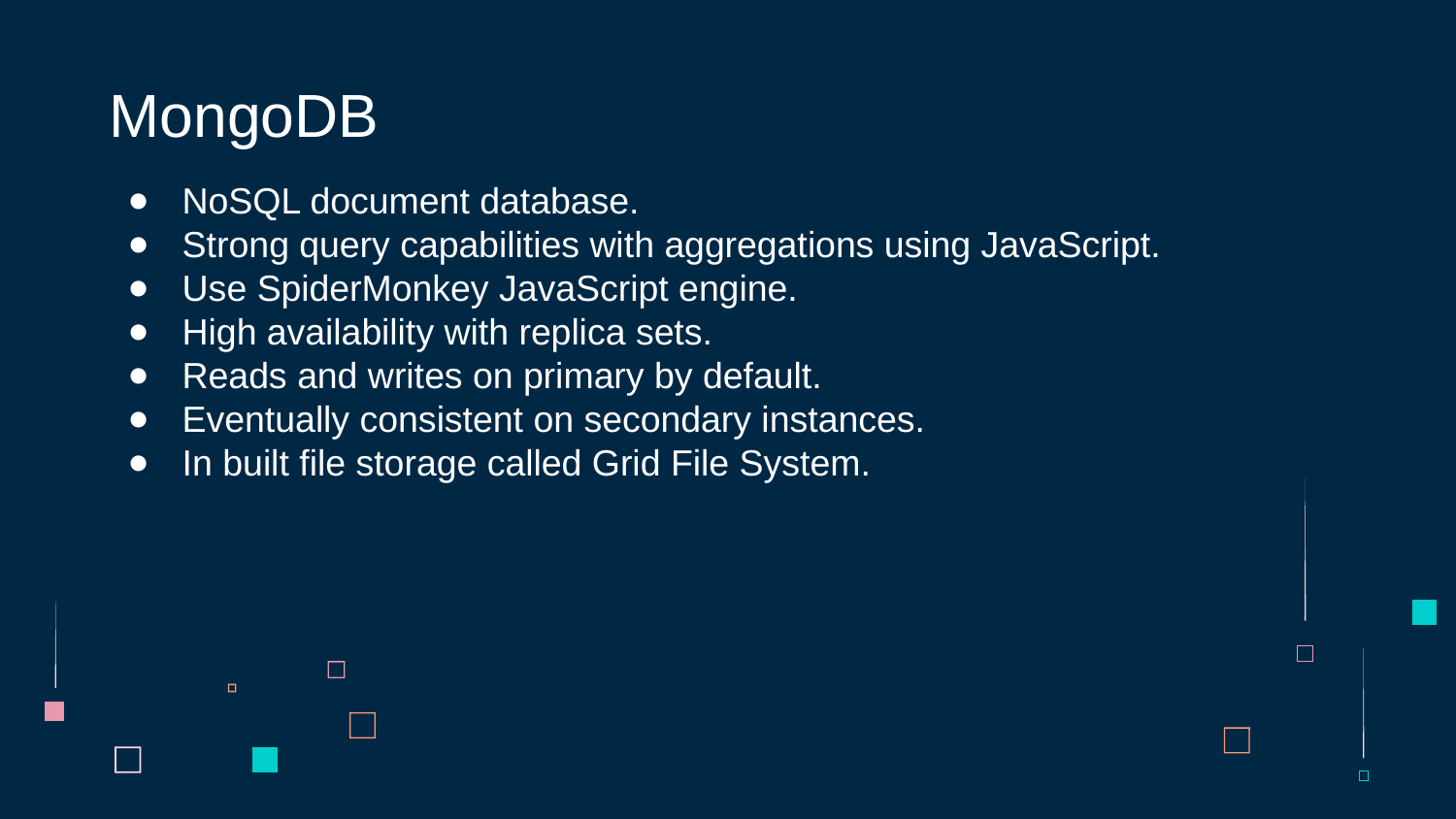

# MongoDB
NoSQL document database.
Strong query capabilities with aggregations using JavaScript.
Use SpiderMonkey JavaScript engine.
High availability with replica sets.
Reads and writes on primary by default.
Eventually consistent on secondary instances.
In built file storage called Grid File System.